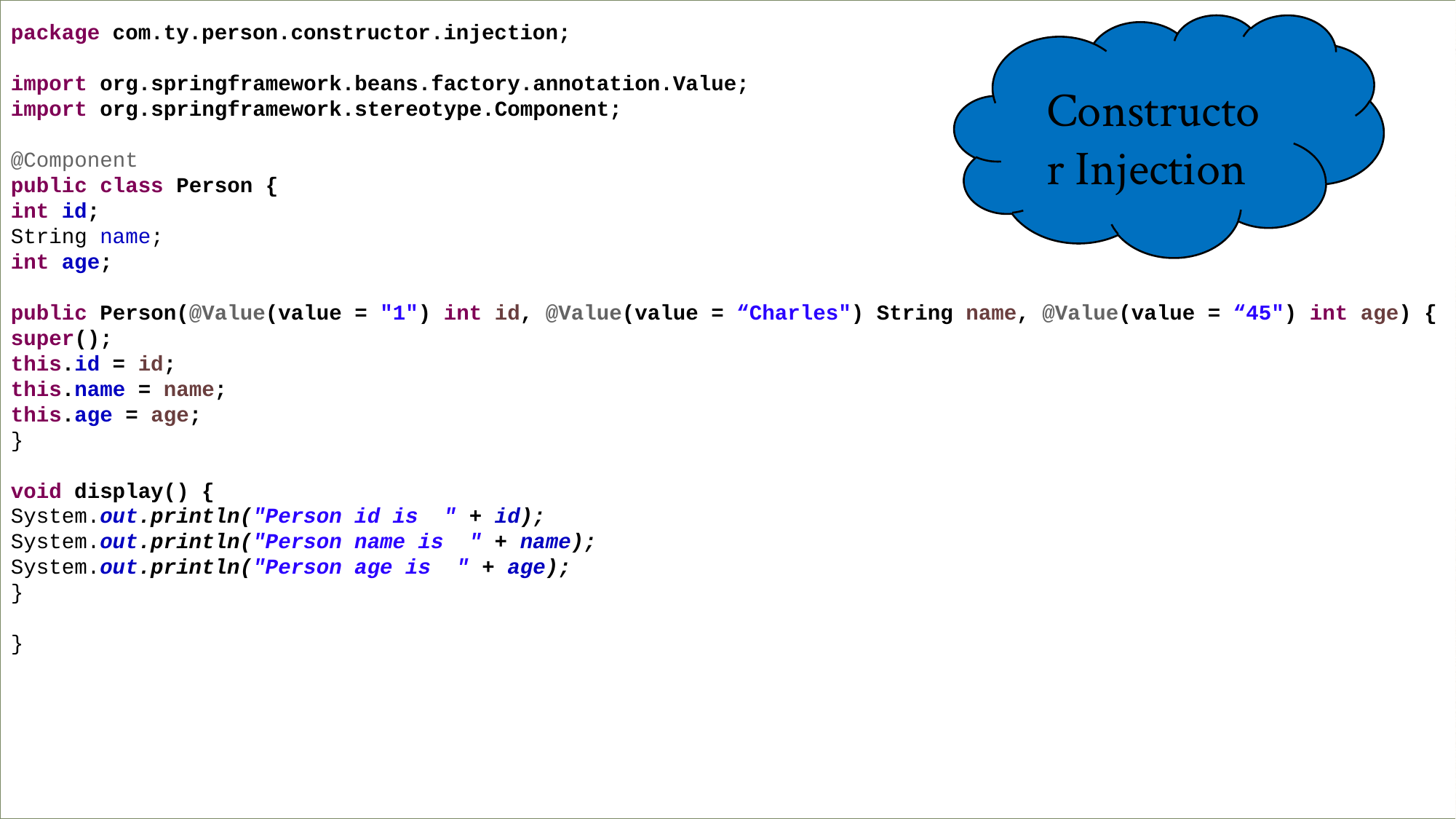

package com.ty.person.constructor.injection;

import org.springframework.beans.factory.annotation.Value;
import org.springframework.stereotype.Component;

@Component
public class Person {
int id;
String name;
int age;

public Person(@Value(value = "1") int id, @Value(value = “Charles") String name, @Value(value = “45") int age) {
super();
this.id = id;
this.name = name;
this.age = age;
}

void display() {
System.out.println("Person id is  " + id);
System.out.println("Person name is  " + name);
System.out.println("Person age is  " + age);
}

}

Constructor Injection